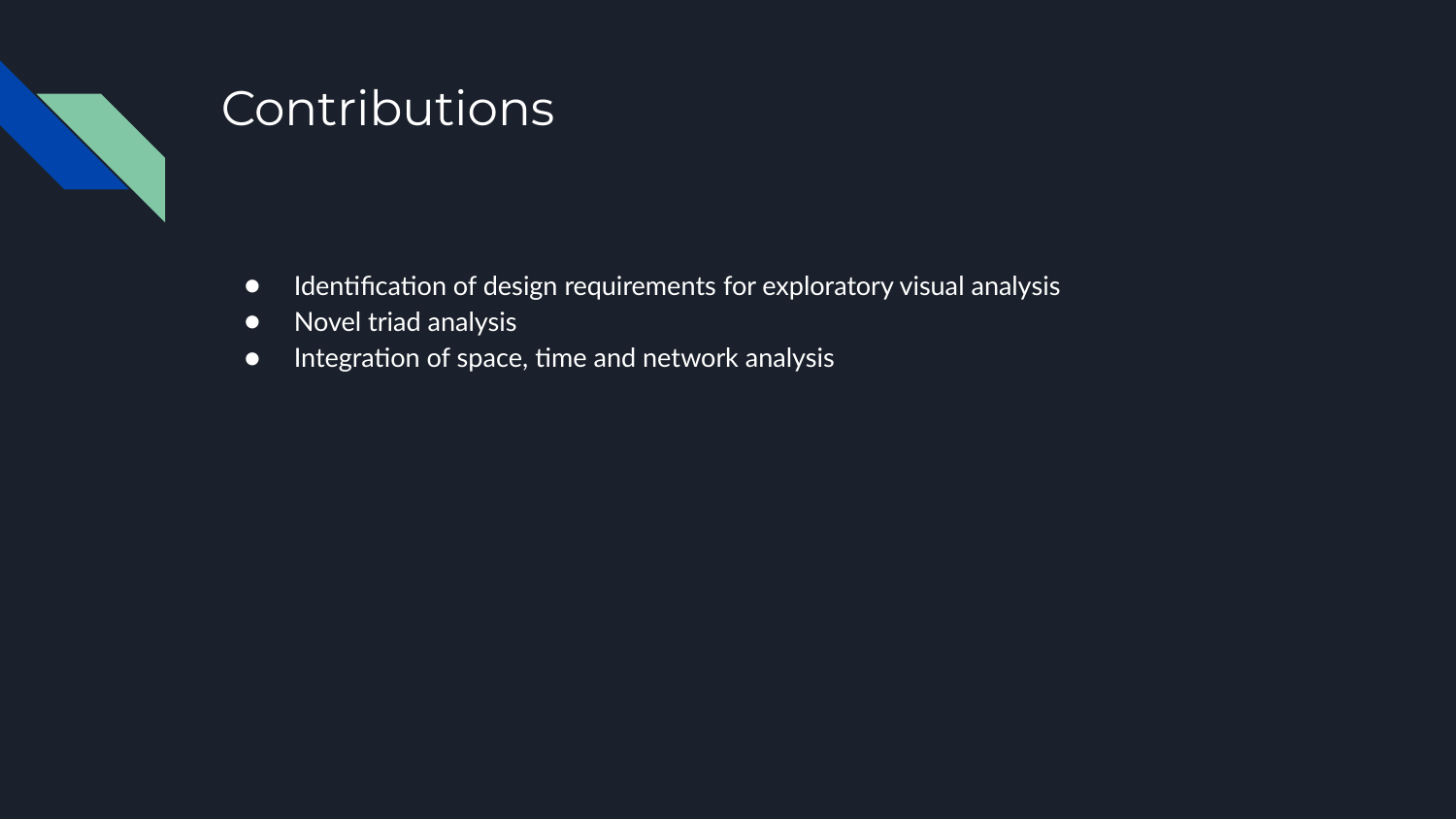

# Contributions
Identification of design requirements for exploratory visual analysis
Novel triad analysis
Integration of space, time and network analysis